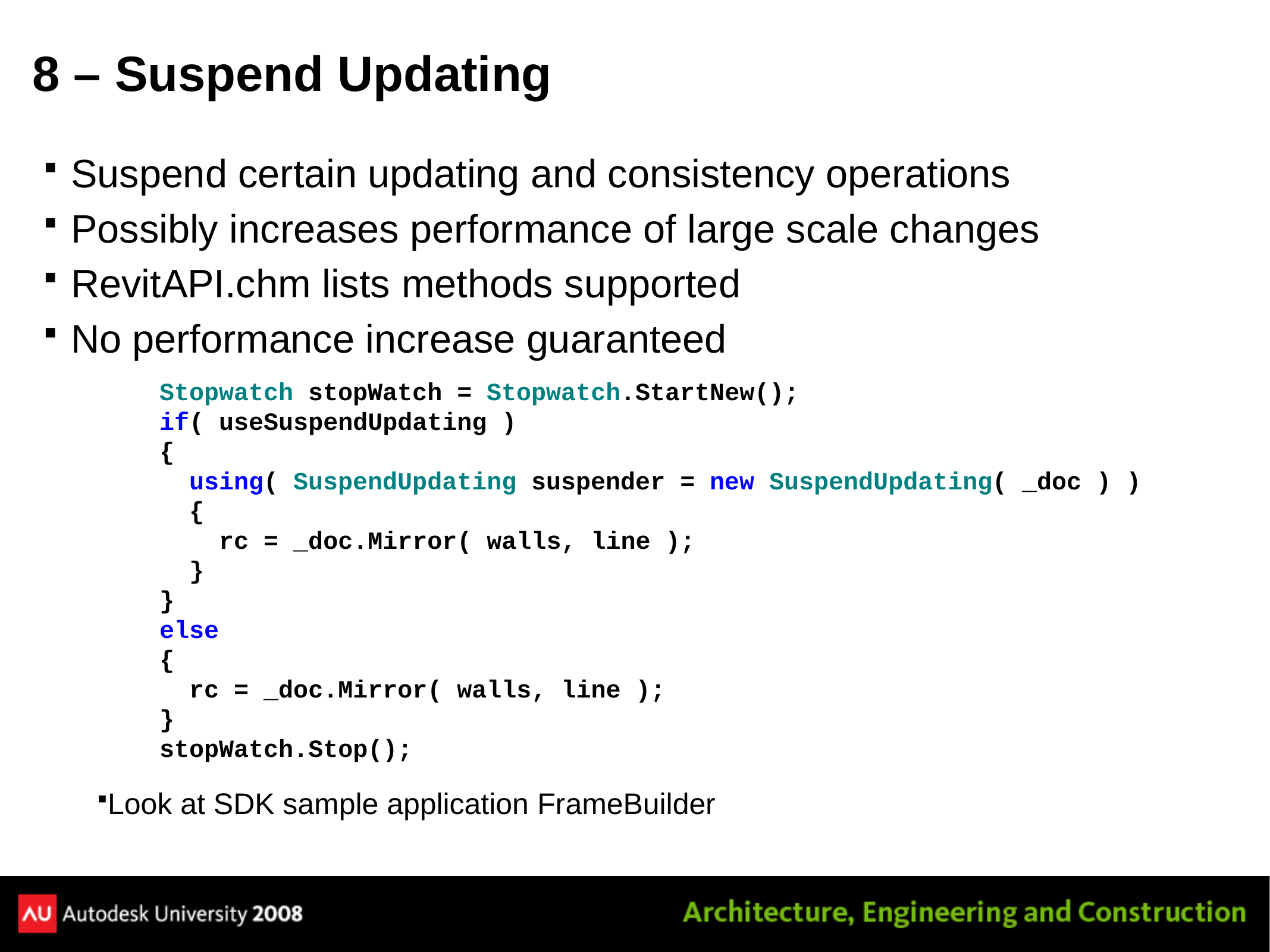

# 8 – Suspend Updating
Suspend certain updating and consistency operations
Possibly increases performance of large scale changes
RevitAPI.chm lists methods supported
No performance increase guaranteed
Stopwatch stopWatch = Stopwatch.StartNew();
if( useSuspendUpdating )
{
  using( SuspendUpdating suspender = new SuspendUpdating( _doc ) )
  {
    rc = _doc.Mirror( walls, line );
  }
}
else
{
  rc = _doc.Mirror( walls, line );
}
stopWatch.Stop();
Look at SDK sample application FrameBuilder